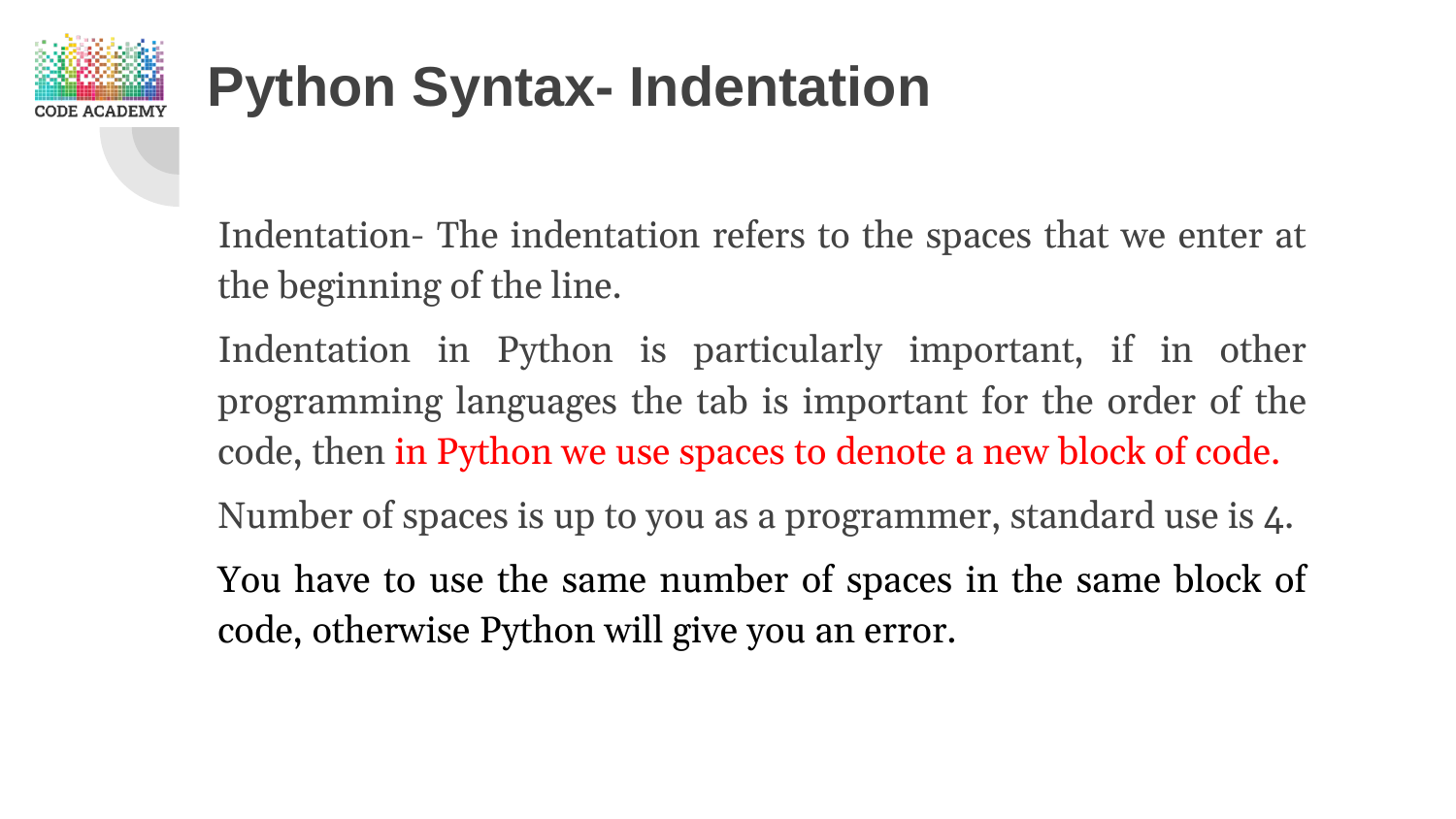

# Python Syntax- Indentation
Indentation- The indentation refers to the spaces that we enter at the beginning of the line.
Indentation in Python is particularly important, if in other programming languages the tab is important for the order of the code, then in Python we use spaces to denote a new block of code.
Number of spaces is up to you as a programmer, standard use is 4.
You have to use the same number of spaces in the same block of code, otherwise Python will give you an error.